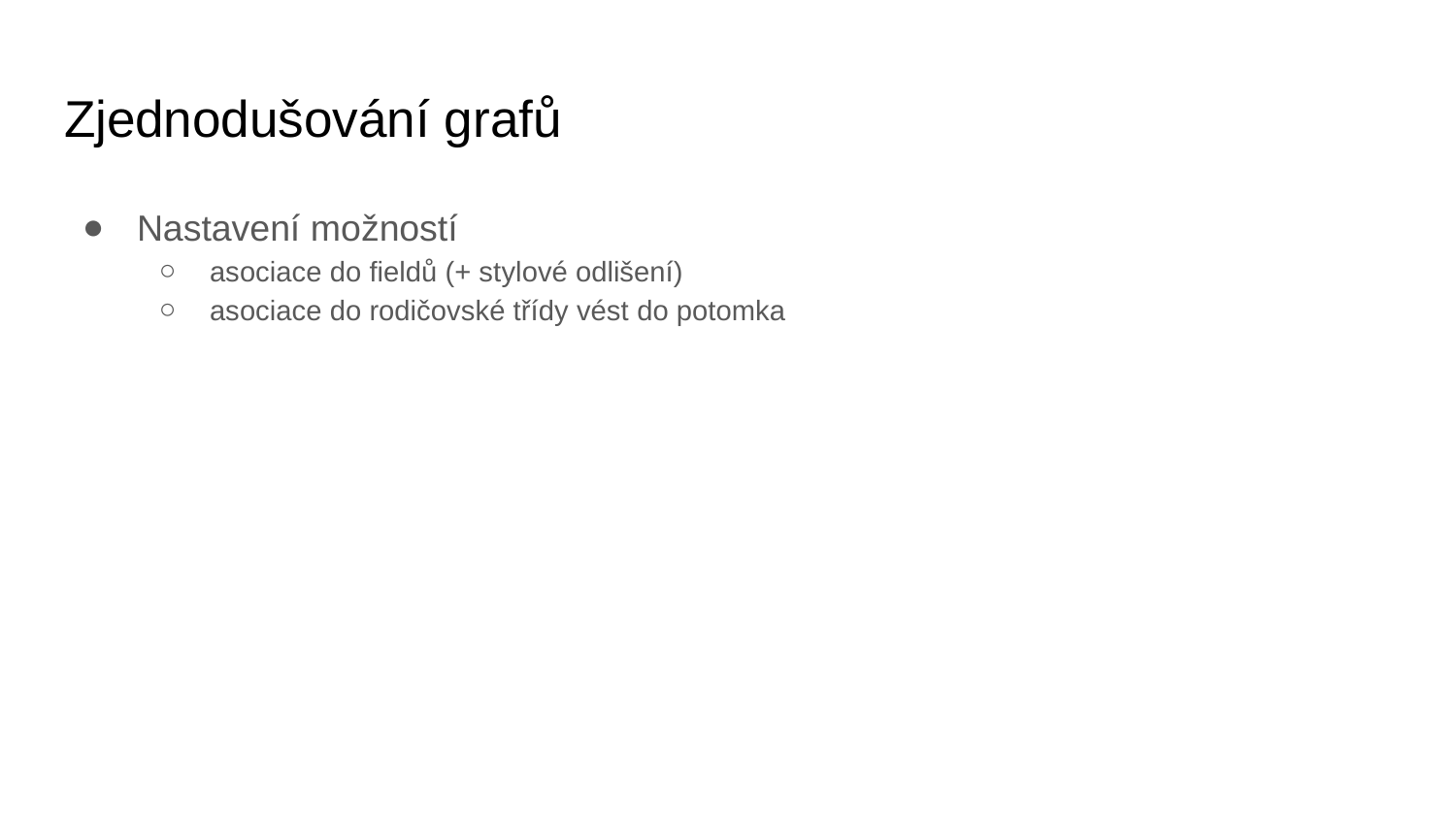

# Zjednodušování grafů
Nastavení možností
asociace do fieldů (+ stylové odlišení)
asociace do rodičovské třídy vést do potomka